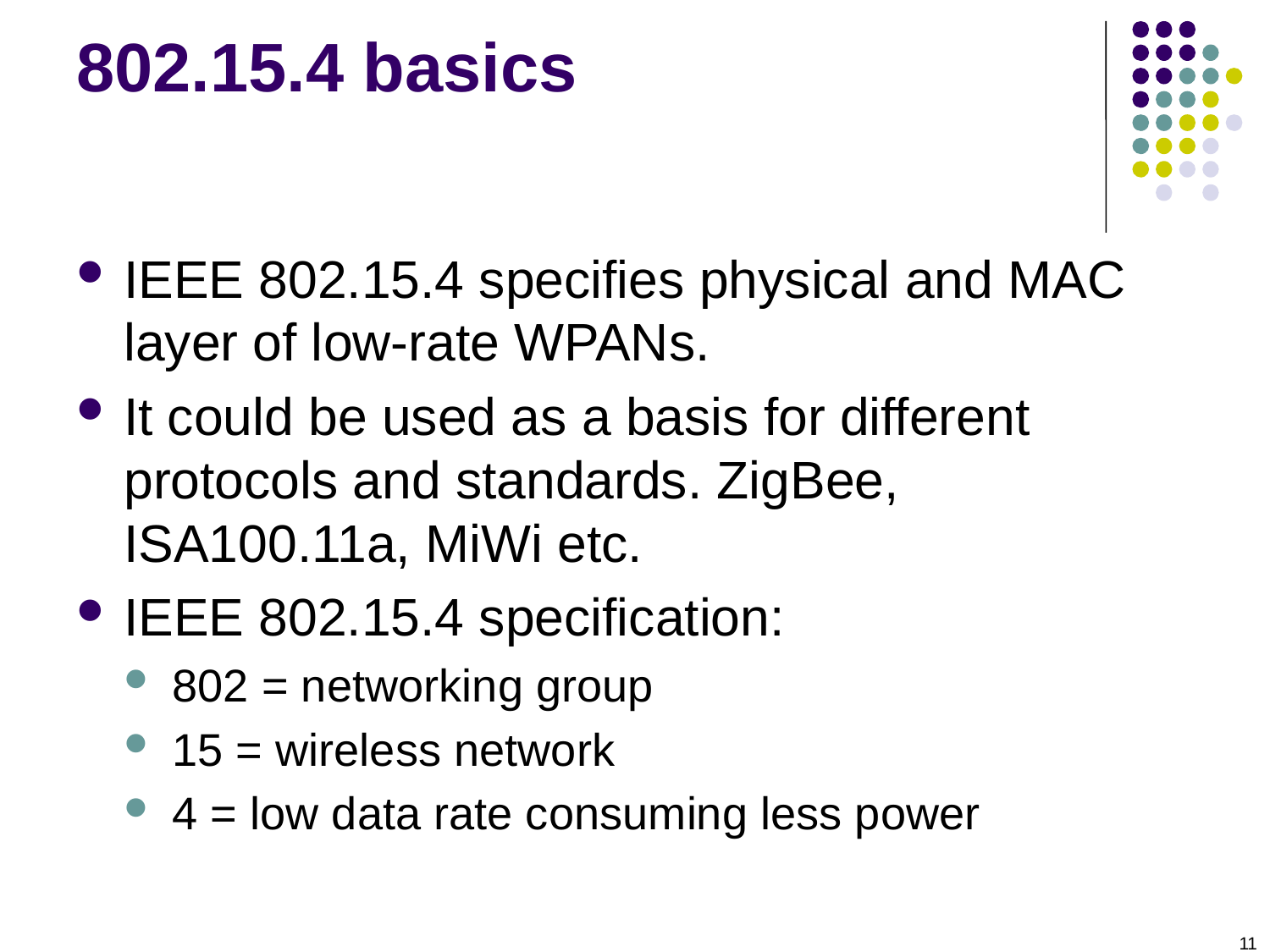

# 802.15.4 basics
IEEE 802.15.4 specifies physical and MAC layer of low-rate WPANs.
It could be used as a basis for different protocols and standards. ZigBee, ISA100.11a, MiWi etc.
IEEE 802.15.4 specification:
802 = networking group
15 = wireless network
4 = low data rate consuming less power

11